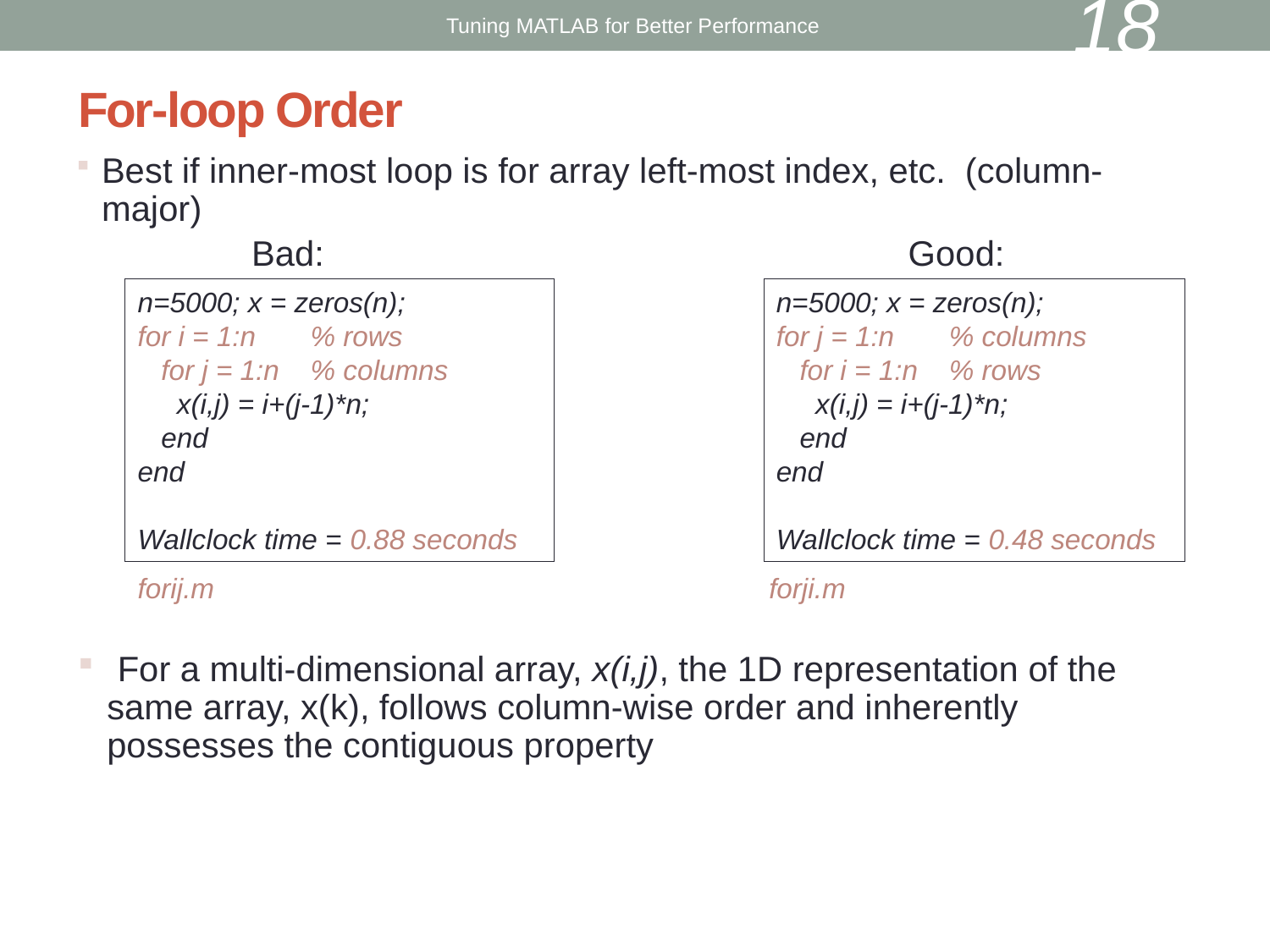

18
Tuning MATLAB for Better Performance
# For-loop Order
Best if inner-most loop is for array left-most index, etc.  (column-major)
                  Bad:                                                            Good:
n=5000; x = zeros(n);
for i = 1:n       % rows
   for j = 1:n    % columns
     x(i,j) = i+(j-1)*n;
   end
end

Wallclock time = 0.88 seconds
n=5000; x = zeros(n);
for j = 1:n       % columns
   for i = 1:n    % rows
     x(i,j) = i+(j-1)*n;
   end
end

Wallclock time = 0.48 seconds
forij.m                                                                       forji.m
 For a multi-dimensional array, x(i,j), the 1D representation of the
   same array, x(k), follows column-wise order and inherently
   possesses the contiguous property